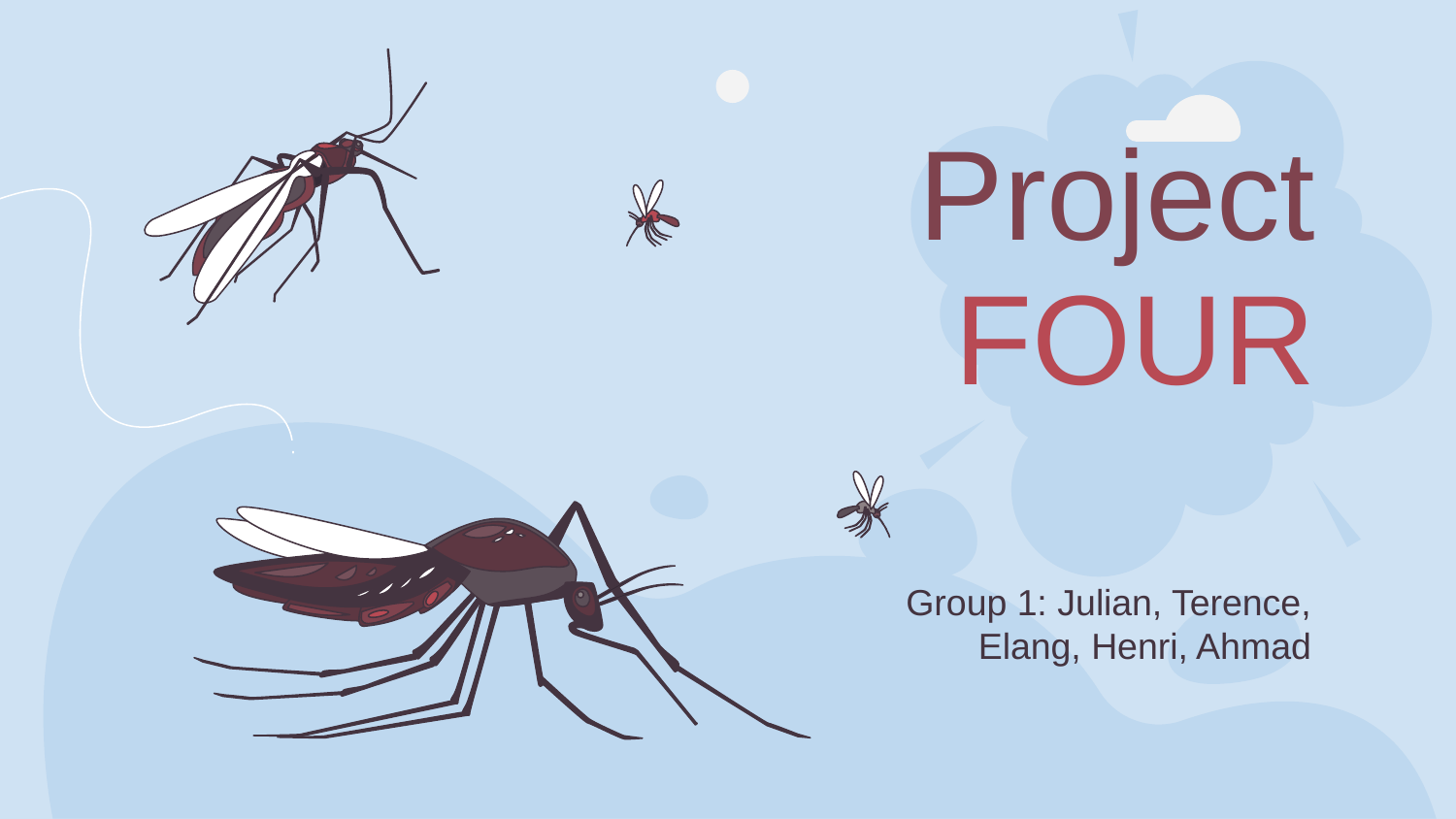

# Project FOUR

Group 1: Julian, Terence, Elang, Henri, Ahmad